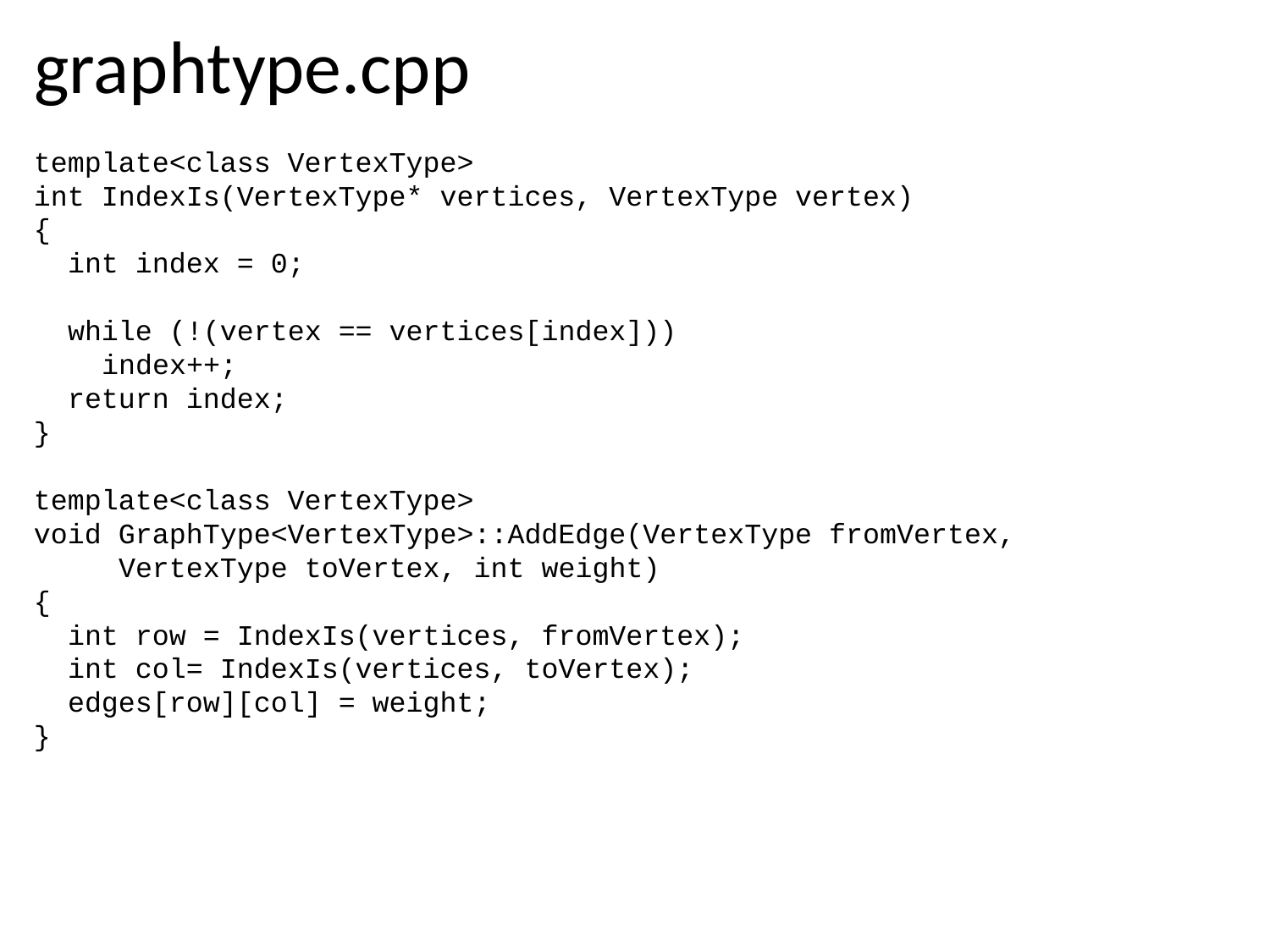

# graphtype.cpp
template<class VertexType>
int IndexIs(VertexType* vertices, VertexType vertex)
{
  int index = 0;

  while (!(vertex == vertices[index]))
    index++;
  return index;
}

template<class VertexType>
void GraphType<VertexType>::AddEdge(VertexType fromVertex,
     VertexType toVertex, int weight)
{
  int row = IndexIs(vertices, fromVertex);
  int col= IndexIs(vertices, toVertex);
  edges[row][col] = weight;
}